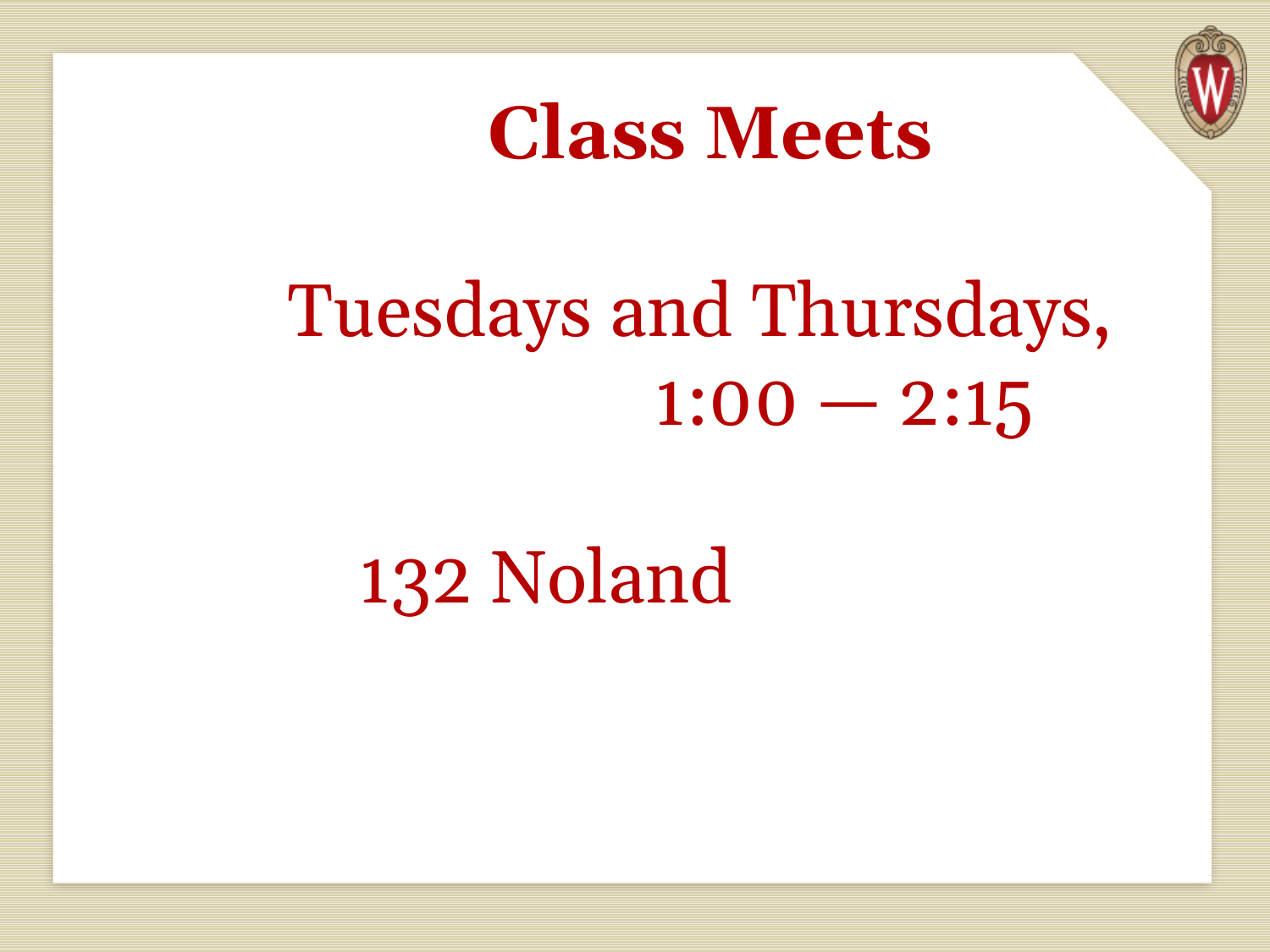

# Class Meets Tuesdays and Thursdays, 1:00 — 2:15 132 Noland